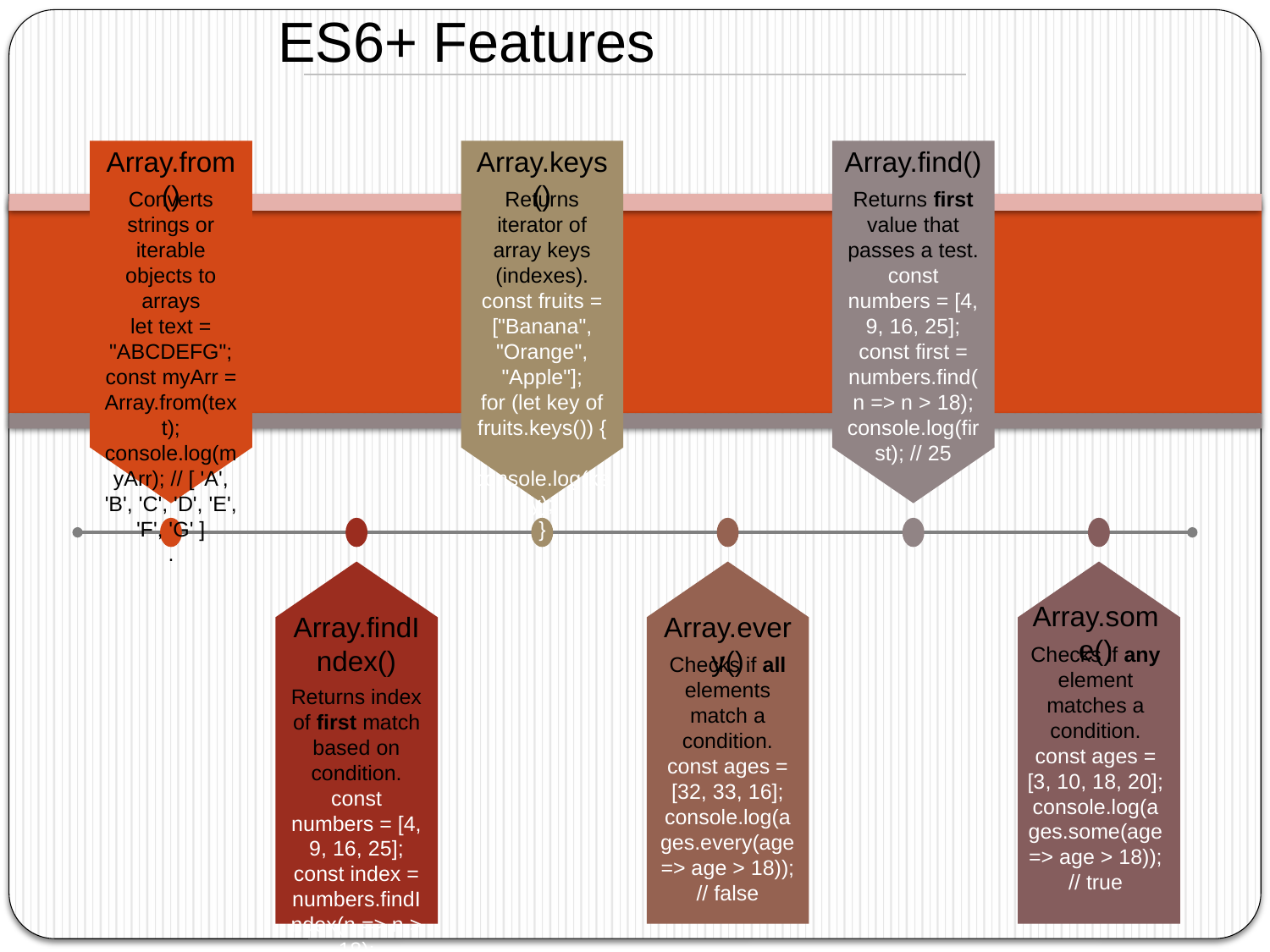

ES6+ Features
Array.keys()
Returns iterator of array keys (indexes).
const fruits = ["Banana", "Orange", "Apple"];
for (let key of fruits.keys()) {
  console.log(key);
}

Array.from()
Converts strings or iterable objects to arrays
let text = "ABCDEFG";
const myArr = Array.from(text);
console.log(myArr); // [ 'A', 'B', 'C', 'D', 'E', 'F', 'G' ]
.
Array.find()
Returns first value that passes a test.
const numbers = [4, 9, 16, 25];
const first = numbers.find(n => n > 18);
console.log(first); // 25

Array.some()
Checks if any element matches a condition.
const ages = [3, 10, 18, 20];
console.log(ages.some(age => age > 18)); // true

Array.every()
Checks if all elements match a condition.
const ages = [32, 33, 16];
console.log(ages.every(age => age > 18)); // false
Array.findIndex()
Returns index of first match based on condition.
const numbers = [4, 9, 16, 25];
const index = numbers.findIndex(n => n > 18);
console.log(index); // 3